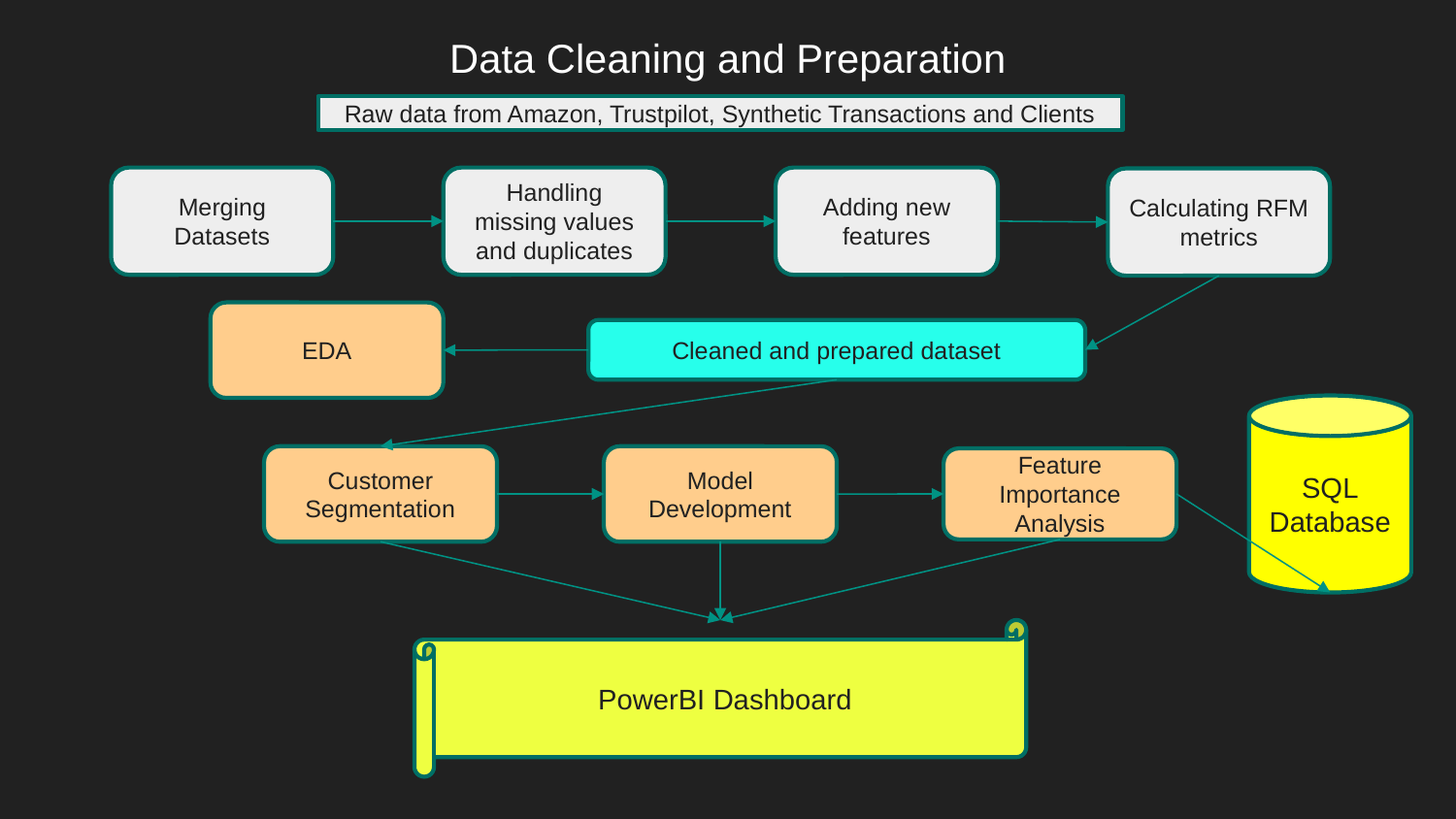

# Data Cleaning and Preparation
Raw data from Amazon, Trustpilot, Synthetic Transactions and Clients
Handling missing values and duplicates
Adding new features
Merging
Datasets
Calculating RFM metrics
EDA
Cleaned and prepared dataset
SQL
Database
Customer Segmentation
Model Development
Feature Importance Analysis
PowerBI Dashboard